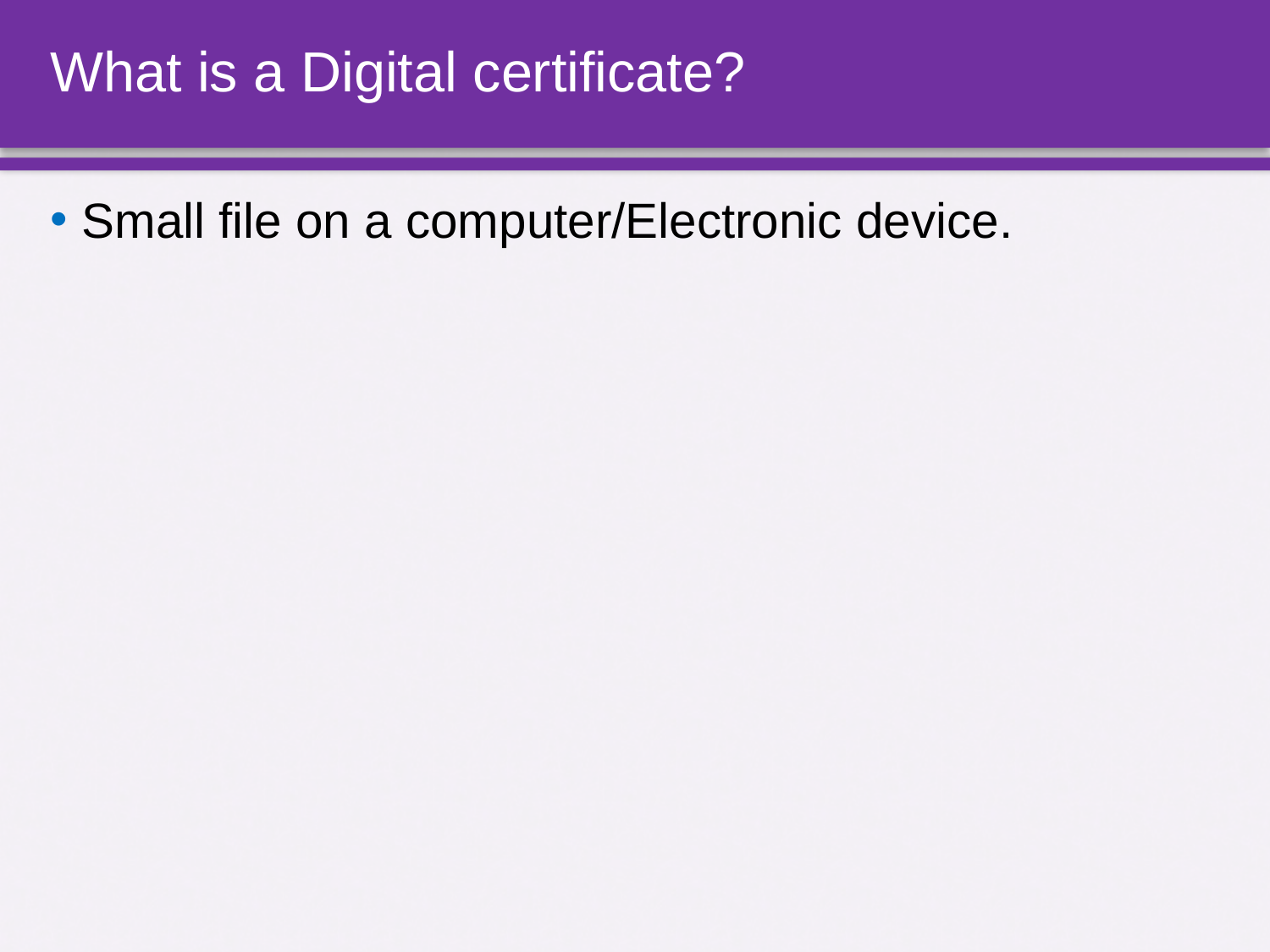

# What is a Digital certificate?
Small file on a computer/Electronic device.